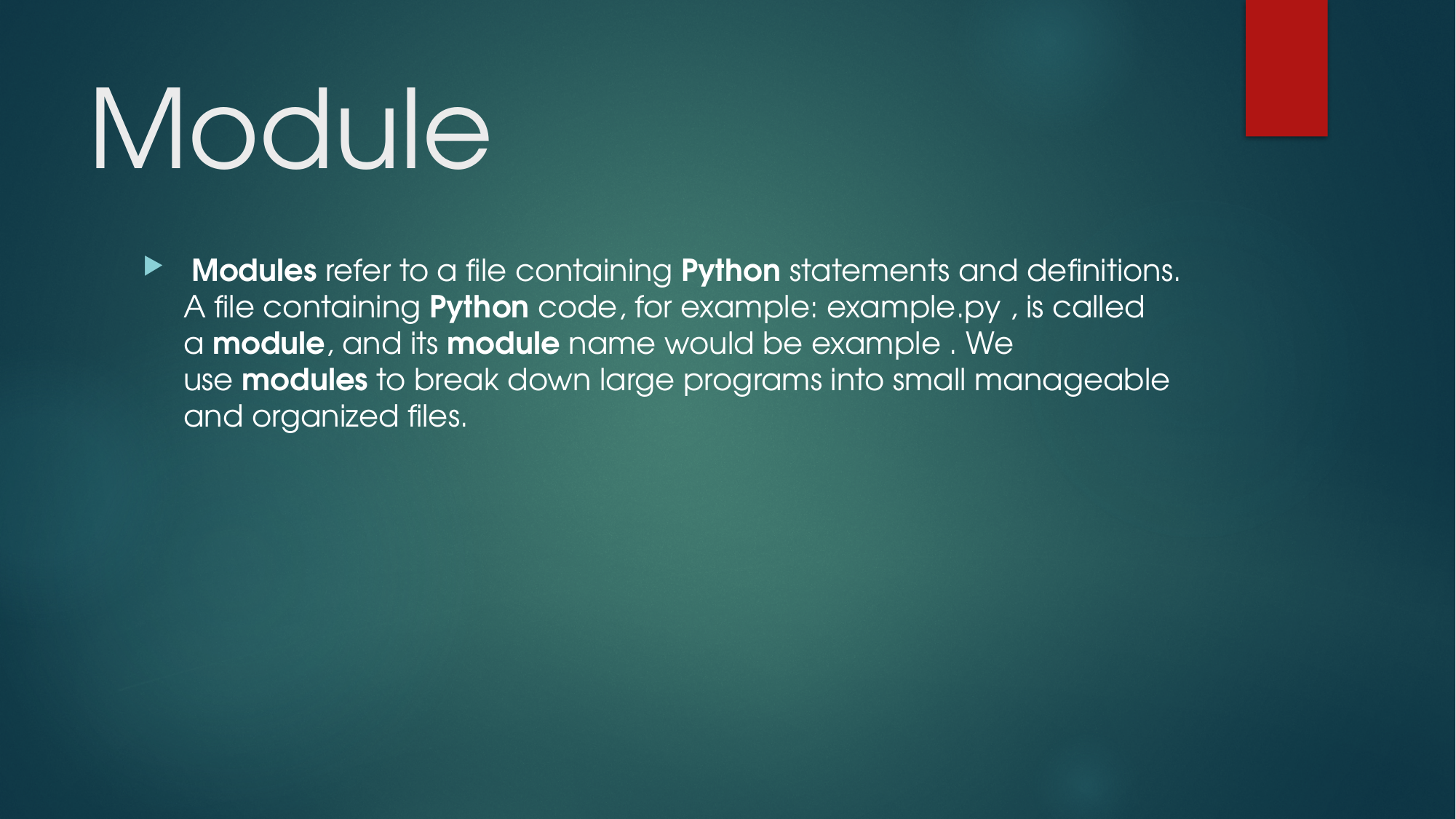

# Module
 Modules refer to a file containing Python statements and definitions. A file containing Python code, for example: example.py , is called a module, and its module name would be example . We use modules to break down large programs into small manageable and organized files.